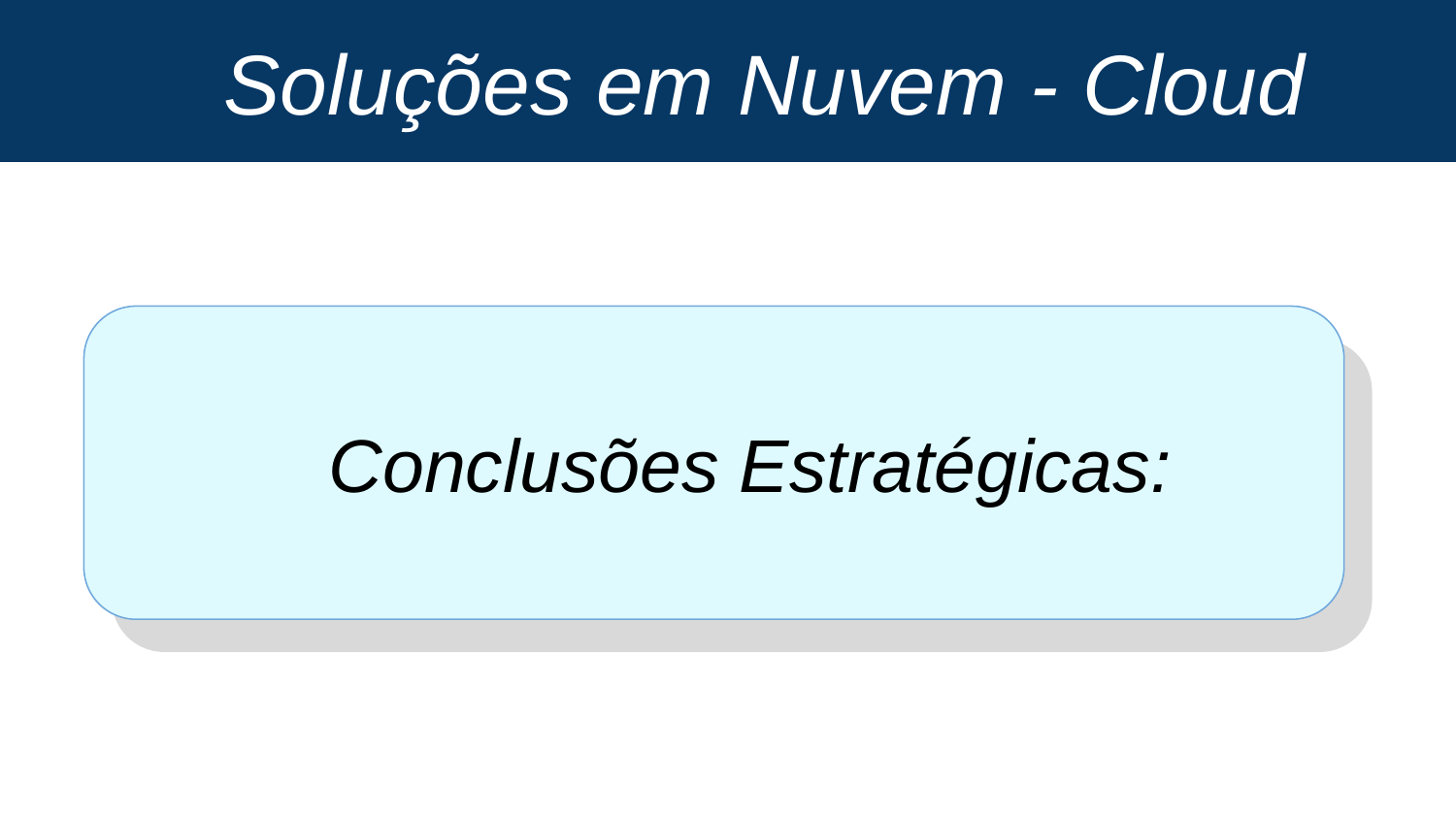

# Soluções em Nuvem - Cloud
Conclusões Estratégicas: